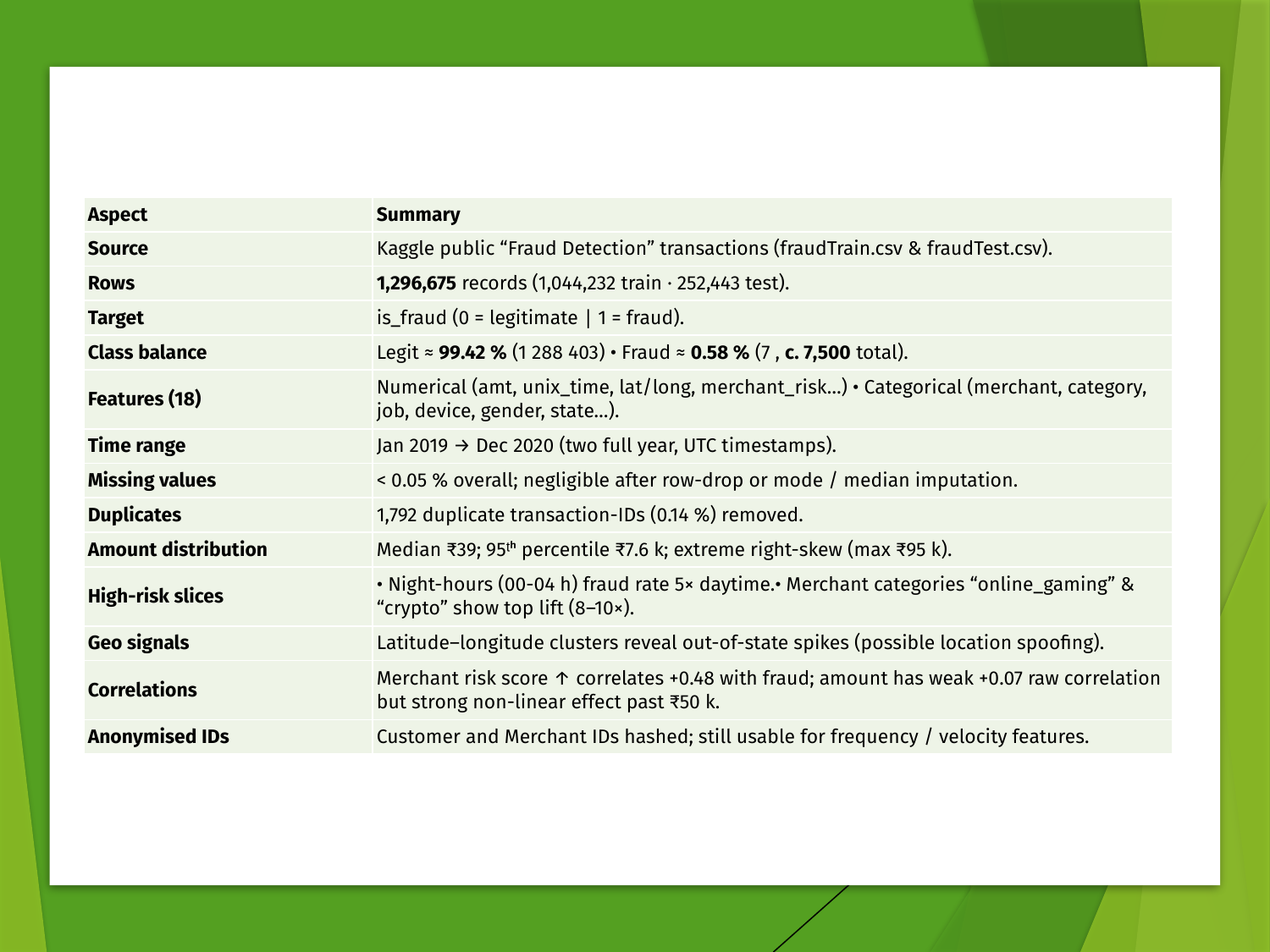

| Aspect | Summary |
| --- | --- |
| Source | Kaggle public “Fraud Detection” transactions (fraudTrain.csv & fraudTest.csv). |
| Rows | 1,296,675 records (1,044,232 train · 252,443 test). |
| Target | is\_fraud (0 = legitimate ∣ 1 = fraud). |
| Class balance | Legit ≈ 99.42 % (1 288 403) • Fraud ≈ 0.58 % (7 , c. 7,500 total). |
| Features (18) | Numerical (amt, unix\_time, lat/long, merchant\_risk…) • Categorical (merchant, category, job, device, gender, state…). |
| Time range | Jan 2019 → Dec 2020 (two full year, UTC timestamps). |
| Missing values | < 0.05 % overall; negligible after row-drop or mode / median imputation. |
| Duplicates | 1,792 duplicate transaction-IDs (0.14 %) removed. |
| Amount distribution | Median ₹39; 95ᵗʰ percentile ₹7.6 k; extreme right-skew (max ₹95 k). |
| High-risk slices | • Night-hours (00-04 h) fraud rate 5× daytime.• Merchant categories “online\_gaming” & “crypto” show top lift (8–10×). |
| Geo signals | Latitude–longitude clusters reveal out-of-state spikes (possible location spoofing). |
| Correlations | Merchant risk score ↑ correlates +0.48 with fraud; amount has weak +0.07 raw correlation but strong non-linear effect past ₹50 k. |
| Anonymised IDs | Customer and Merchant IDs hashed; still usable for frequency / velocity features. |